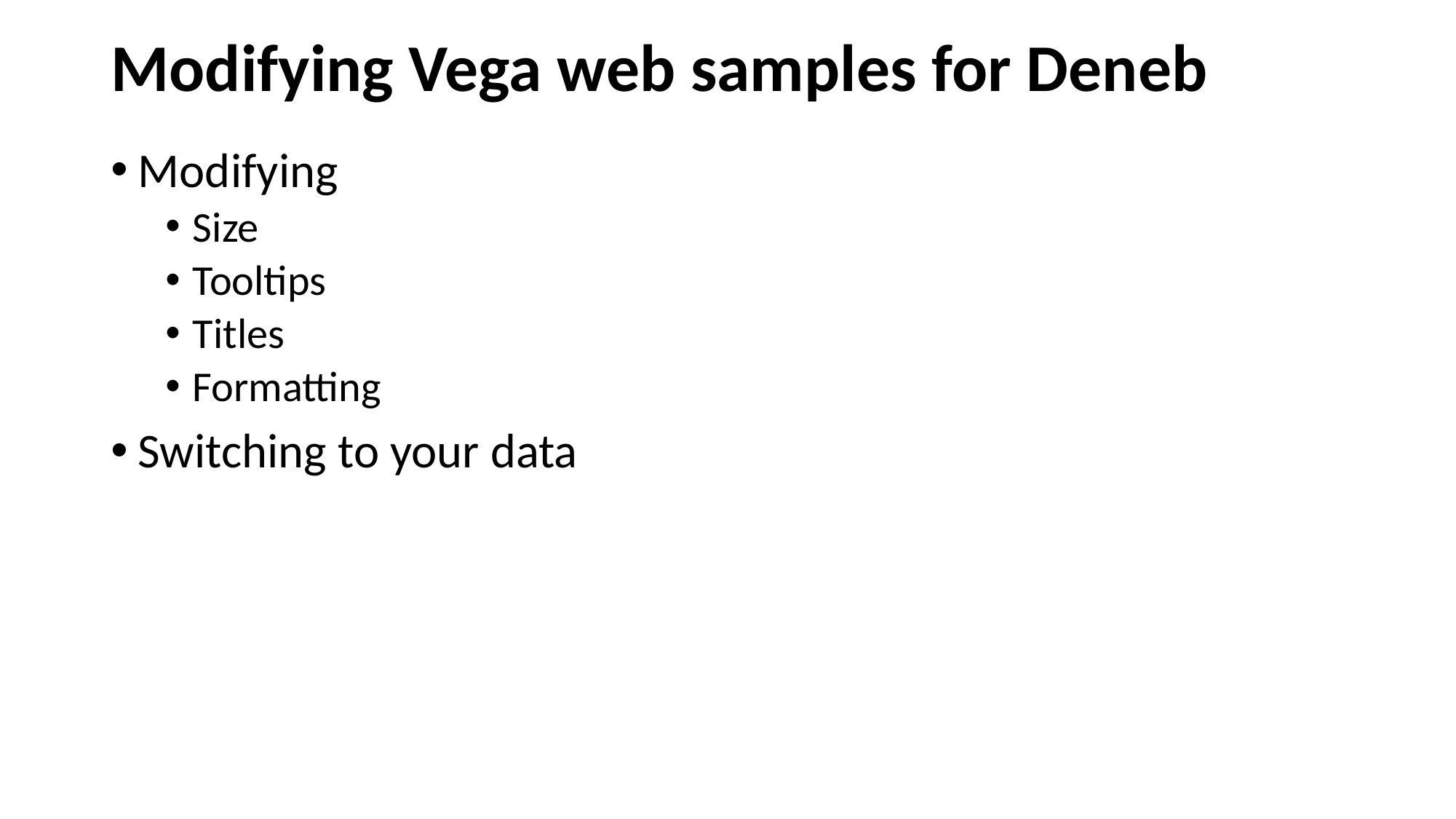

# Modifying Vega web samples for Deneb
Modifying
Size
Tooltips
Titles
Formatting
Switching to your data